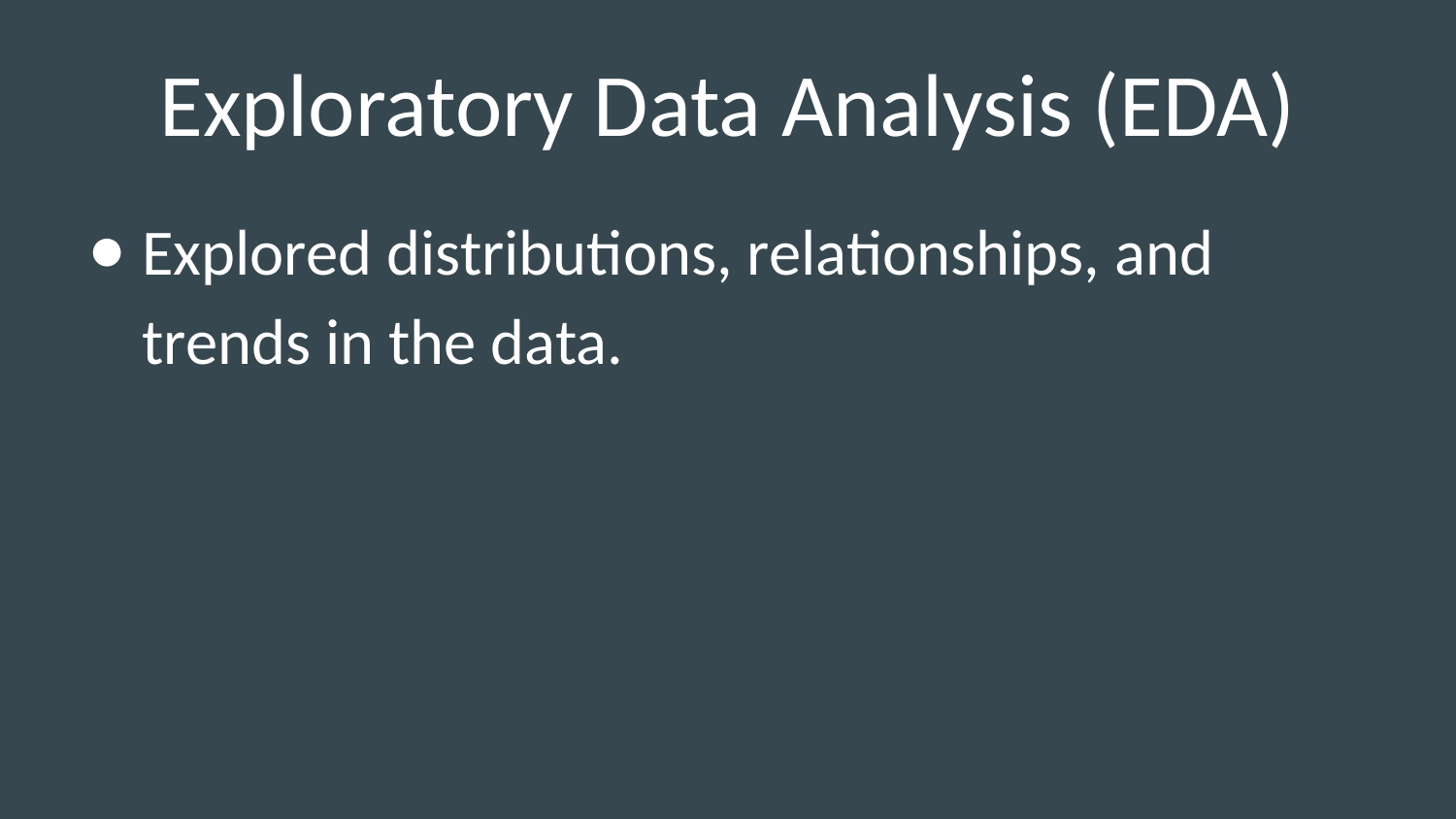

# Exploratory Data Analysis (EDA)
Explored distributions, relationships, and trends in the data.